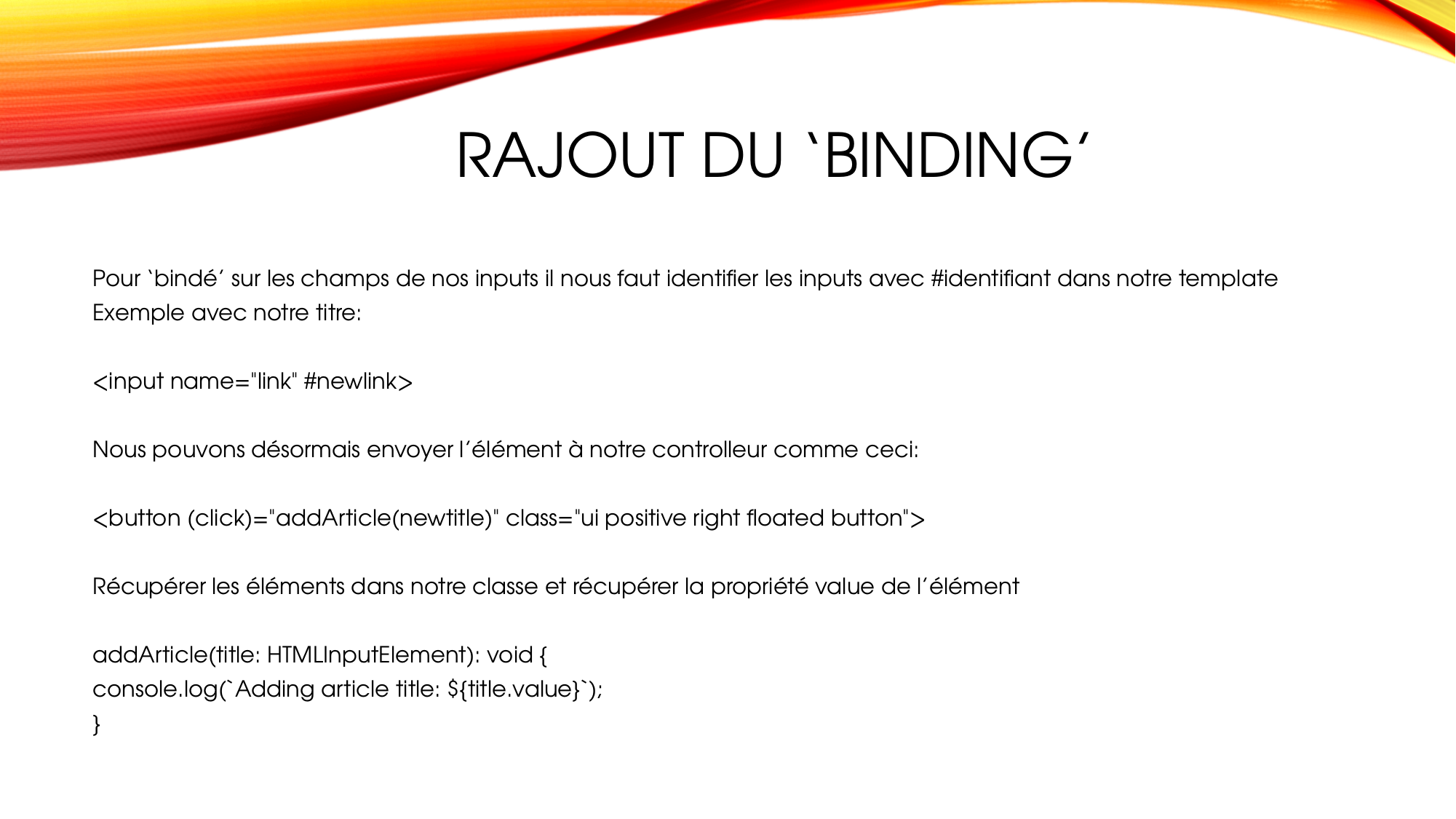

# Rajout du ‘binding’
Pour ‘bindé’ sur les champs de nos inputs il nous faut identifier les inputs avec #identifiant dans notre template
Exemple avec notre titre:

<input name="link" #newlink>

Nous pouvons désormais envoyer l’élément à notre controlleur comme ceci:

<button (click)="addArticle(newtitle)" class="ui positive right floated button">

Récupérer les éléments dans notre classe et récupérer la propriété value de l’élément

addArticle(title: HTMLInputElement): void {
console.log(`Adding article title: ${title.value}`);
}